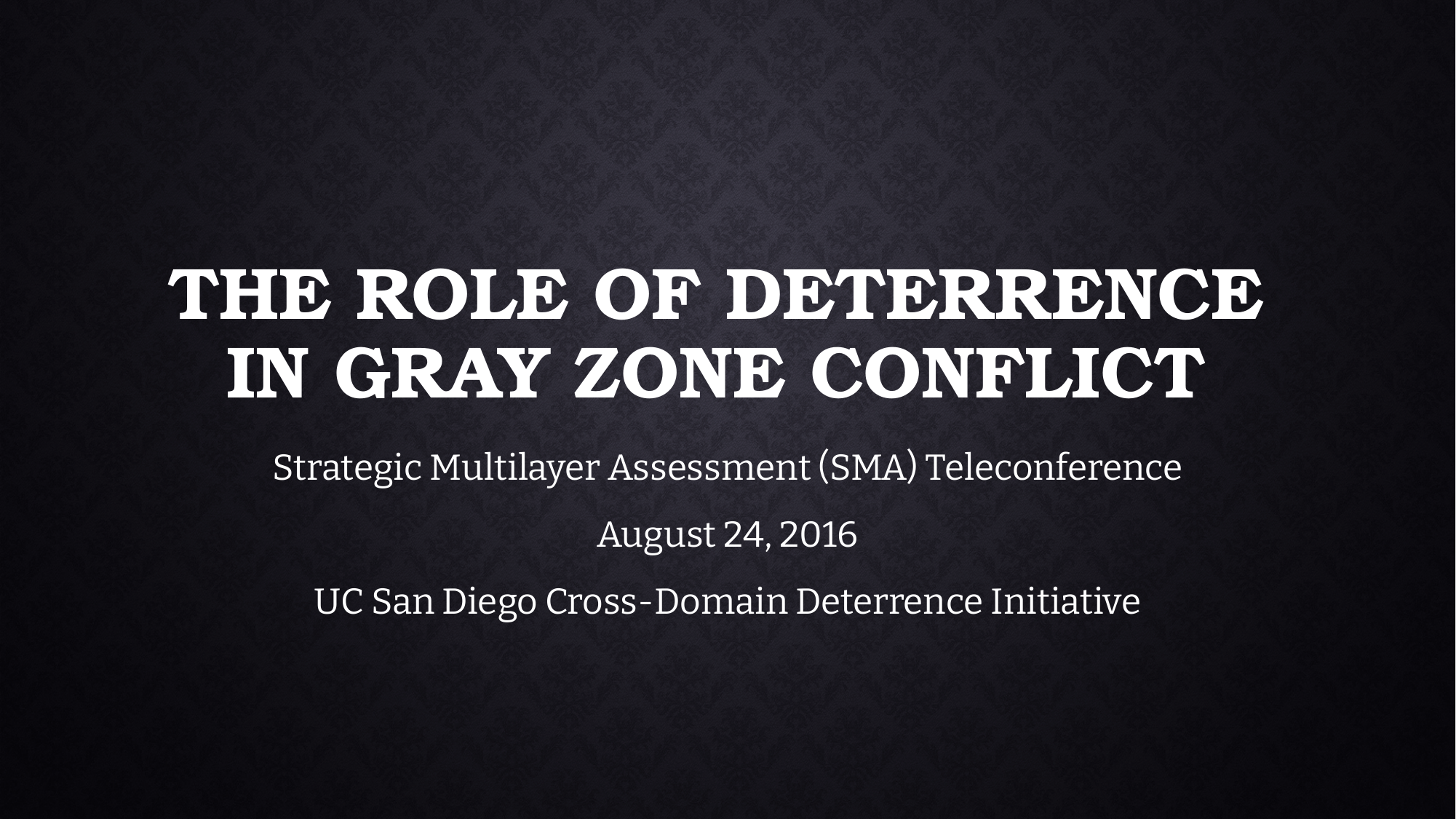

# The role of deterrence in Gray Zone conflict
Strategic Multilayer Assessment (SMA) Teleconference
August 24, 2016
UC San Diego Cross-Domain Deterrence Initiative